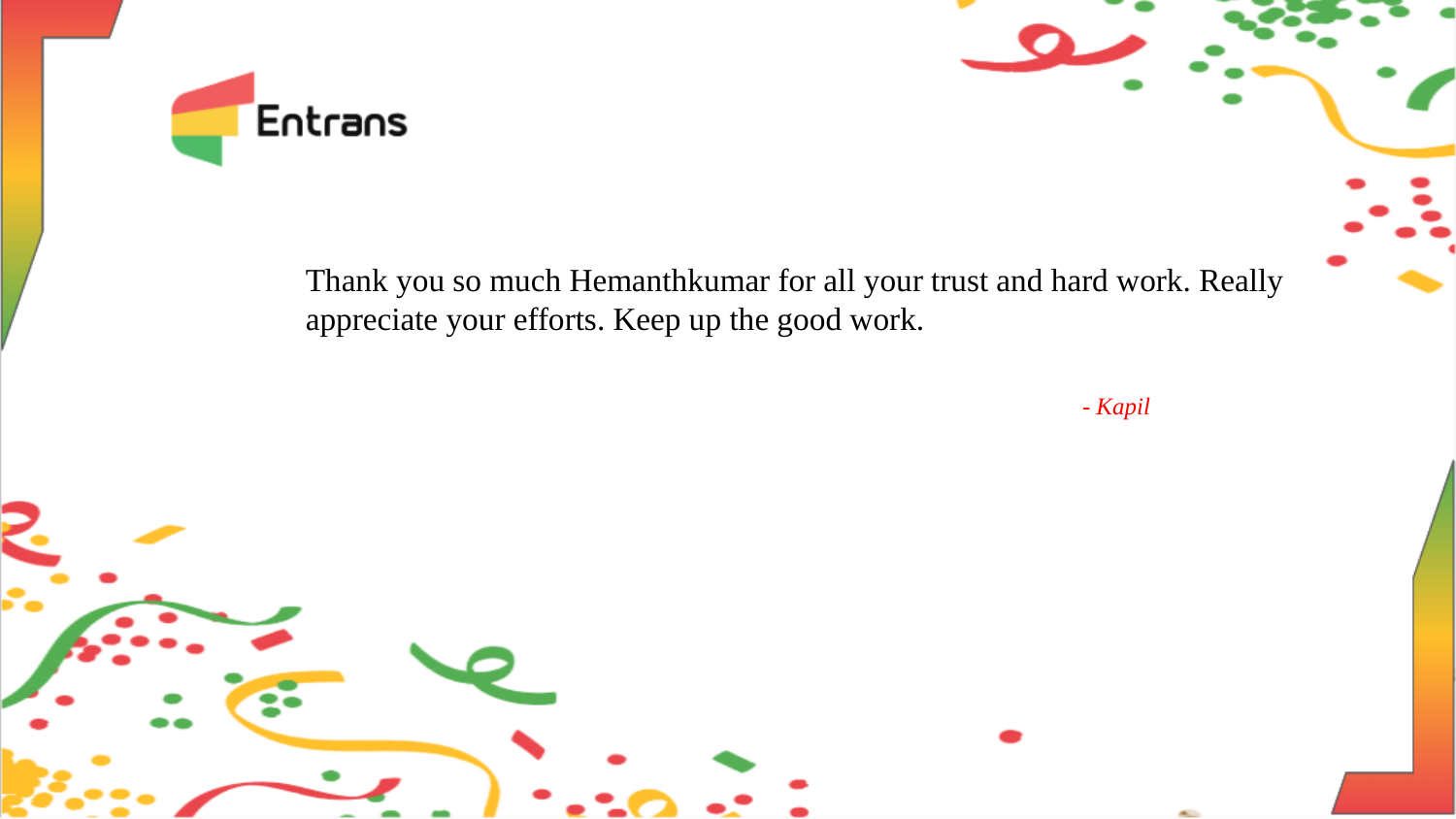

Thank you so much Hemanthkumar for all your trust and hard work. Really appreciate your efforts. Keep up the good work.

- Kapil